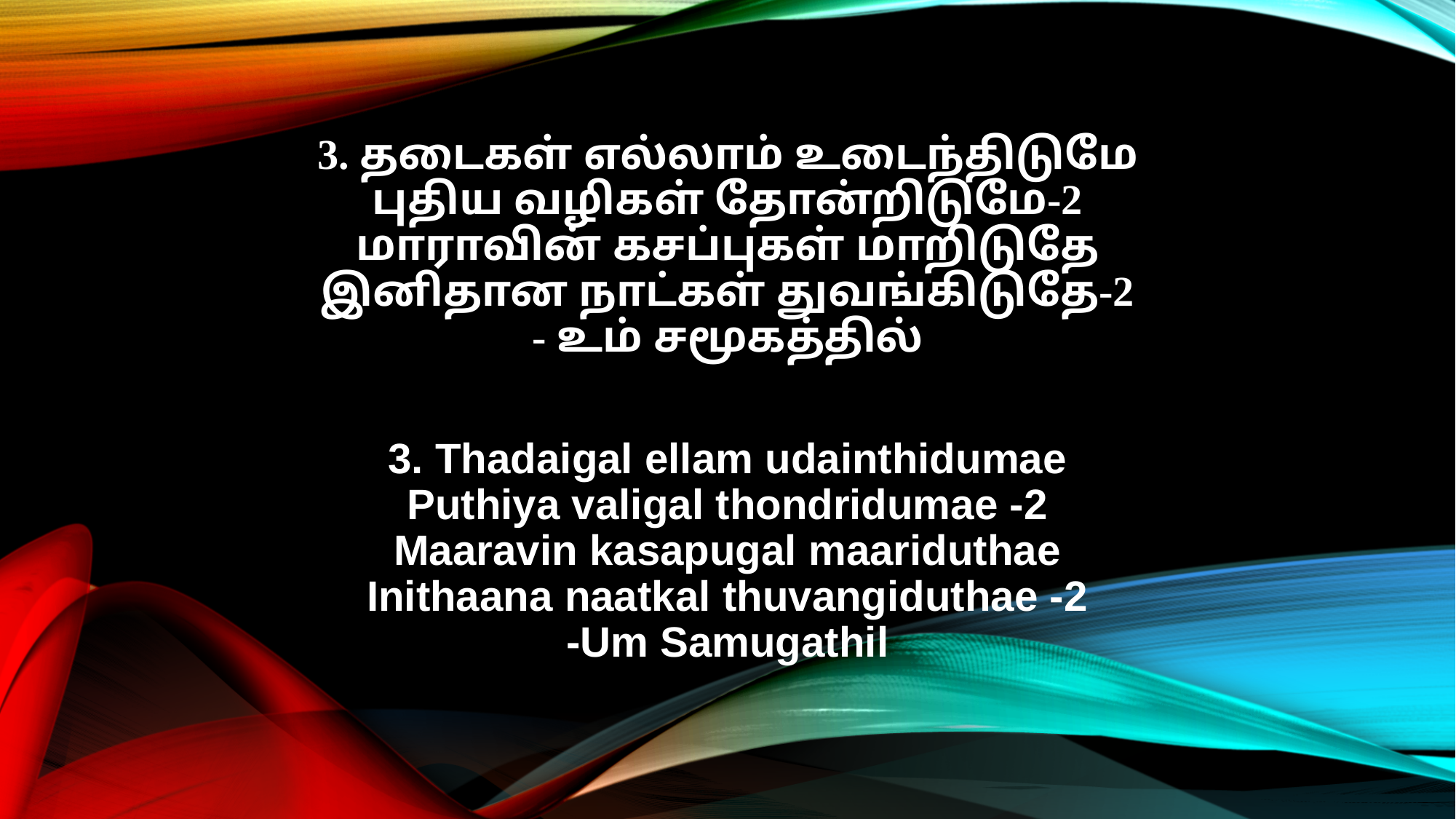

3. தடைகள் எல்லாம் உடைந்திடுமே
புதிய வழிகள் தோன்றிடுமே-2
மாராவின் கசப்புகள் மாறிடுதே
இனிதான நாட்கள் துவங்கிடுதே-2
- உம் சமூகத்தில்

3. Thadaigal ellam udainthidumae
Puthiya valigal thondridumae -2
Maaravin kasapugal maariduthae
Inithaana naatkal thuvangiduthae -2
-Um Samugathil